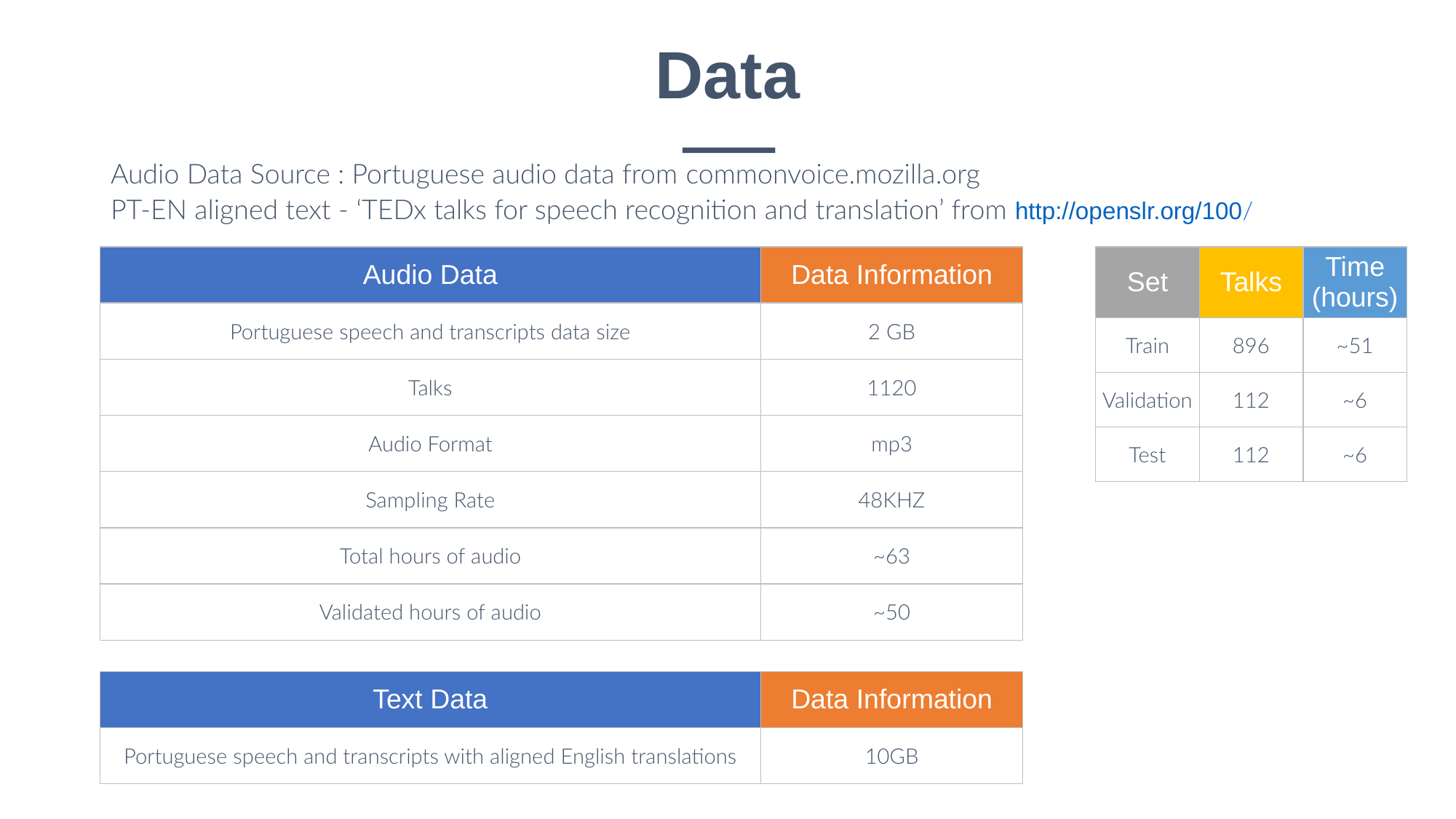

Data

Audio Data Source : Portuguese audio data from commonvoice.mozilla.org
PT-EN aligned text - ‘TEDx talks for speech recognition and translation’ from http://openslr.org/100/

| Audio Data | Data Information |
| --- | --- |
| Portuguese speech and transcripts data size | 2 GB |
| Talks | 1120 |
| Audio Format | mp3 |
| Sampling Rate | 48KHZ |
| Total hours of audio | ~63 |
| Validated hours of audio | ~50 |
| Set | Talks | Time (hours) |
| --- | --- | --- |
| Train | 896 | ~51 |
| Validation | 112 | ~6 |
| Test | 112 | ~6 |
| Text Data | Data Information |
| --- | --- |
| Portuguese speech and transcripts with aligned English translations | 10GB |
| --- | --- |